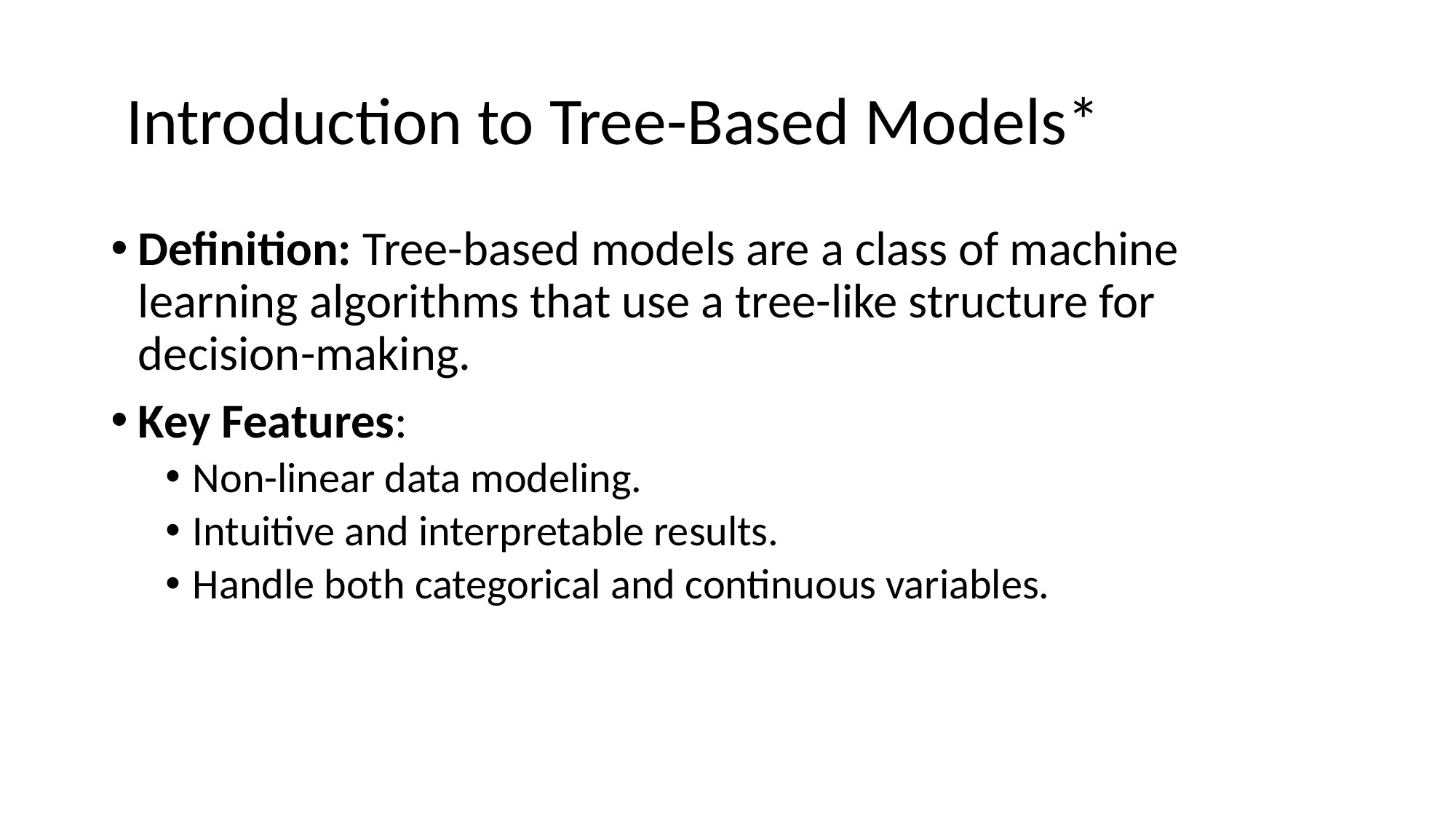

# Introduction to Tree-Based Models*
Definition: Tree-based models are a class of machine learning algorithms that use a tree-like structure for decision-making.
Key Features:
Non-linear data modeling.
Intuitive and interpretable results.
Handle both categorical and continuous variables.